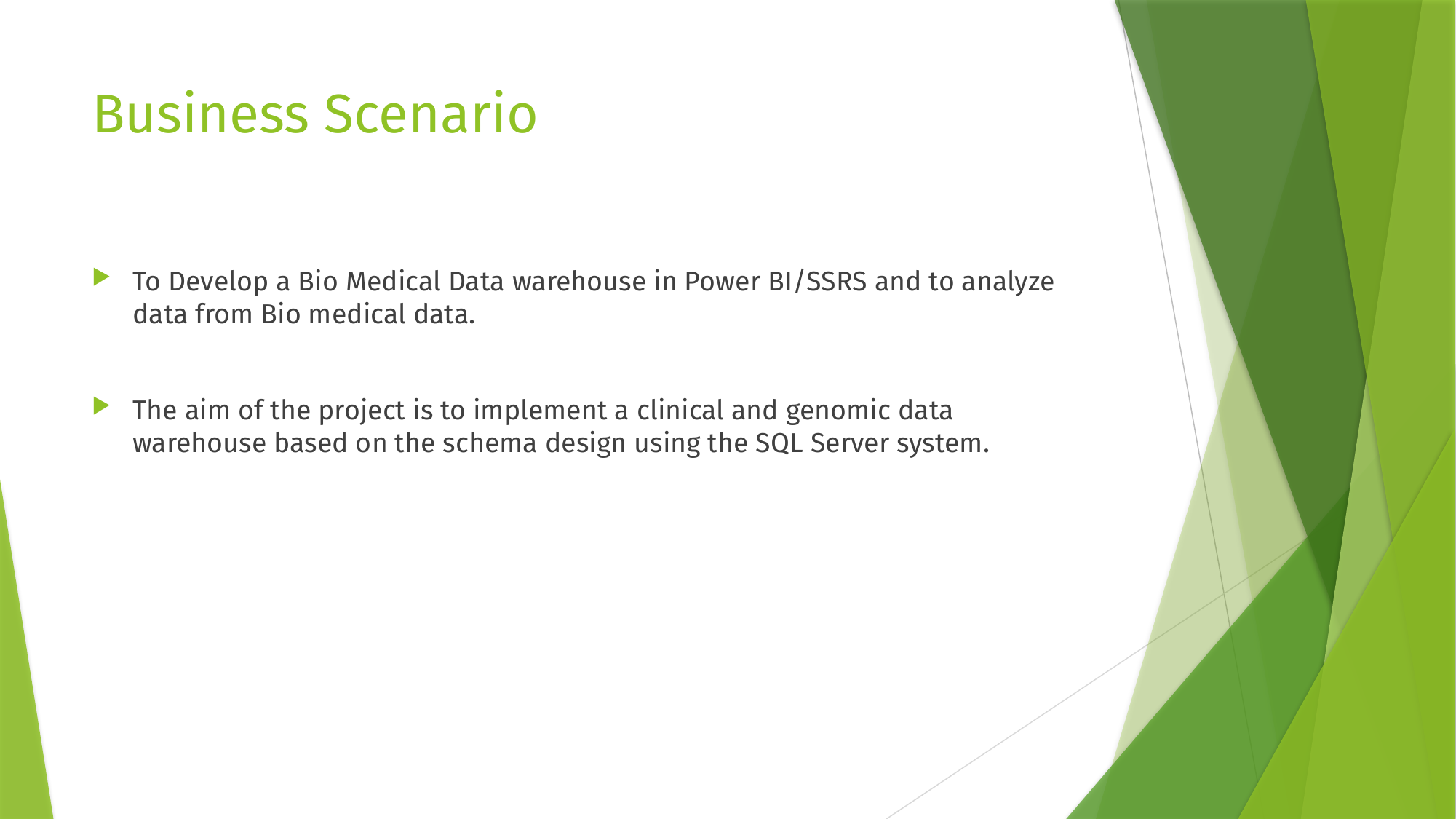

# Business Scenario
To Develop a Bio Medical Data warehouse in Power BI/SSRS and to analyze data from Bio medical data.

The aim of the project is to implement a clinical and genomic data warehouse based on the schema design using the SQL Server system.